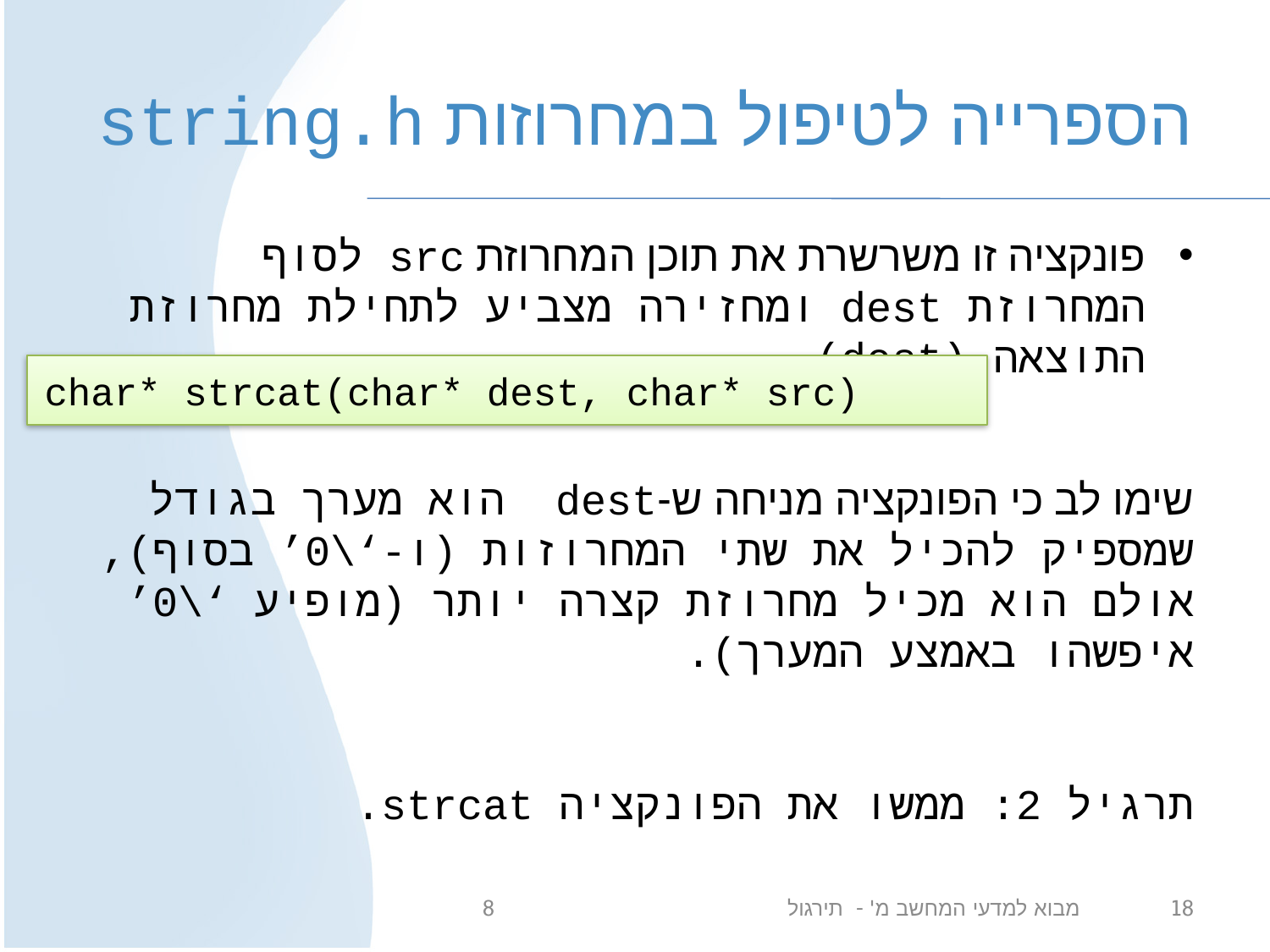

# הספרייה לטיפול במחרוזות string.h
פונקציה זו משרשרת את תוכן המחרוזת src לסוף המחרוזת dest ומחזירה מצביע לתחילת מחרוזת התוצאה (dest).
char* strcat(char* dest, char* src)
שימו לב כי הפונקציה מניחה ש-dest  הוא מערך בגודל שמספיק להכיל את שתי המחרוזות (ו-‘\0’ בסוף), אולם הוא מכיל מחרוזת קצרה יותר (מופיע ‘\0’ איפשהו באמצע המערך).

תרגיל 2: ממשו את הפונקציה strcat.
מבוא למדעי המחשב מ' - תירגול 8
18